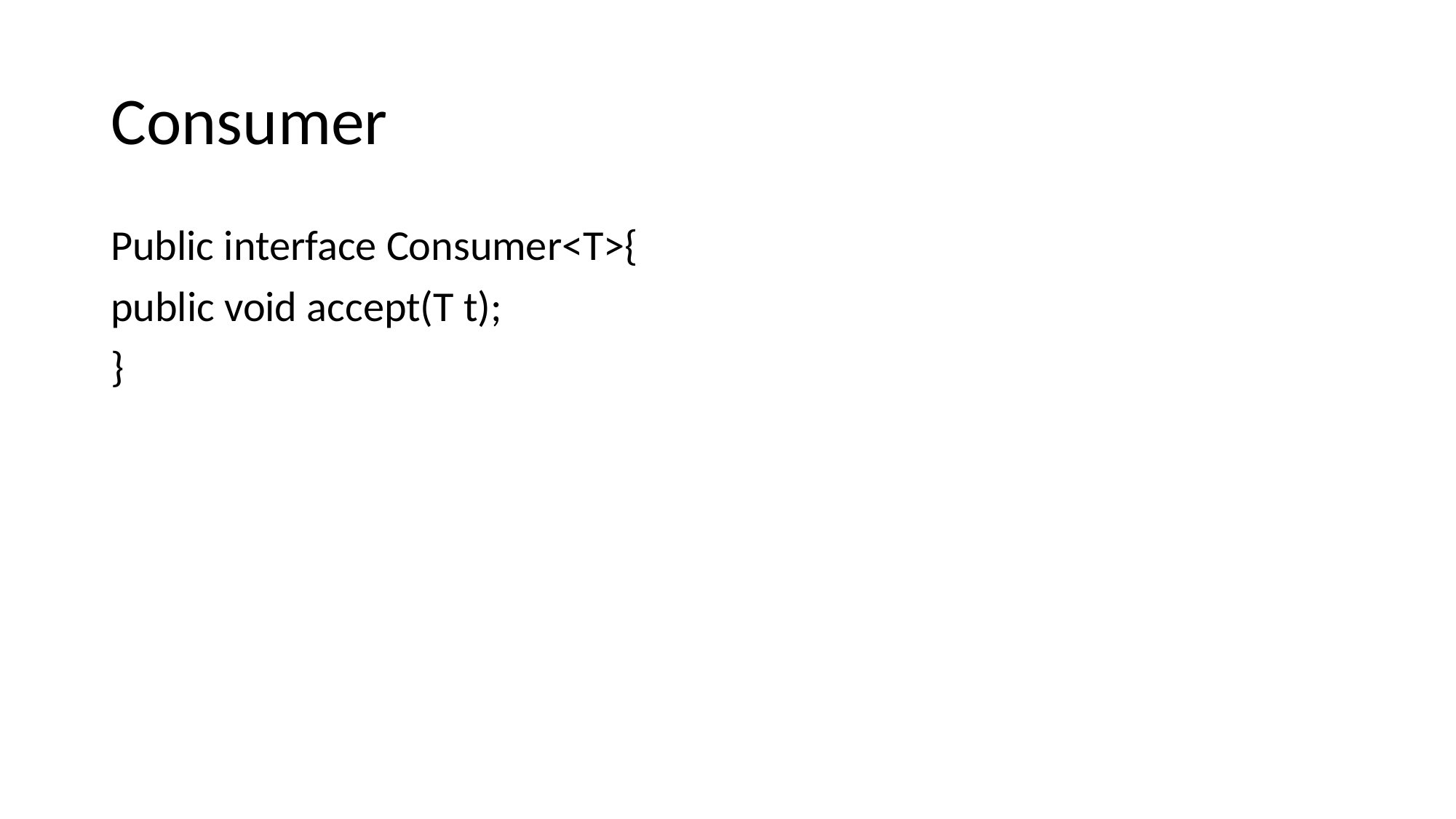

# Consumer
Public interface Consumer<T>{
public void accept(T t);
}